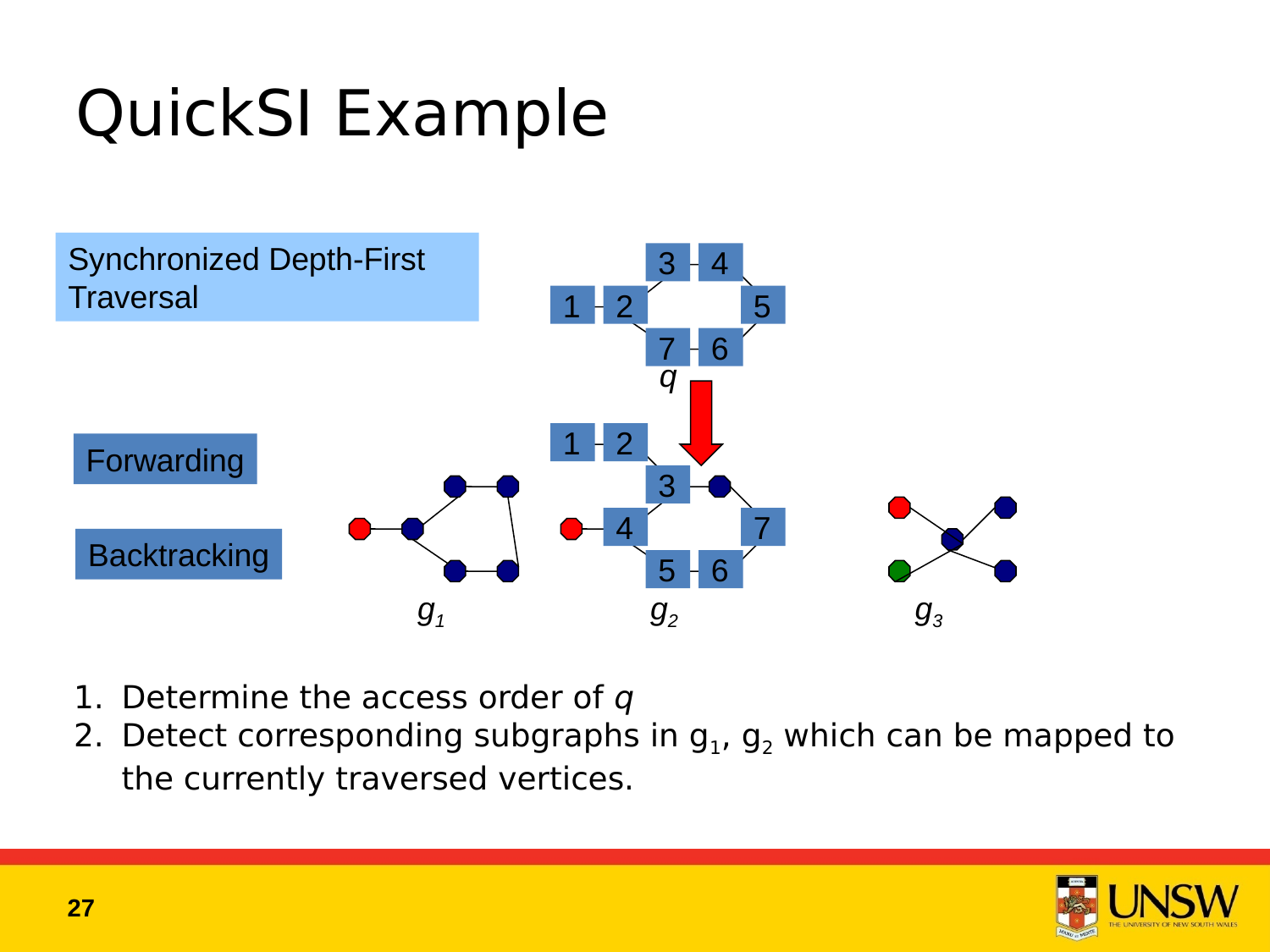

# QuickSI Example
Synchronized Depth-First Traversal
3
4

1
2
5

7
6

q
g1
g2
g3

1
2
Forwarding

3

4
7

Backtracking

5
6

Determine the access order of q
Detect corresponding subgraphs in g1, g2 which can be mapped to the currently traversed vertices.